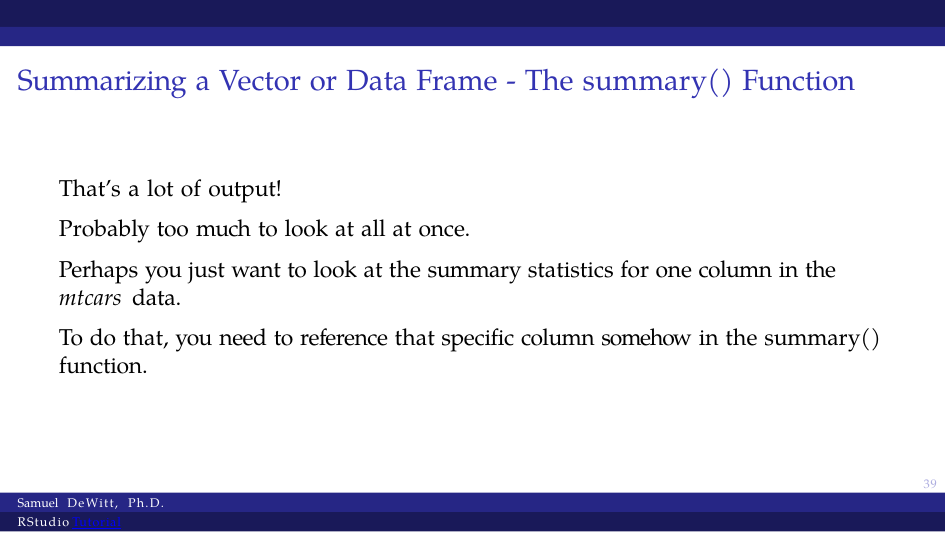

# Summarizing a Vector or Data Frame - The summary() Function
That’s a lot of output!
Probably too much to look at all at once.
Perhaps you just want to look at the summary statistics for one column in the
mtcars data.
To do that, you need to reference that specific column somehow in the summary() function.
39
Samuel DeWitt, Ph.D. RStudio Tutorial